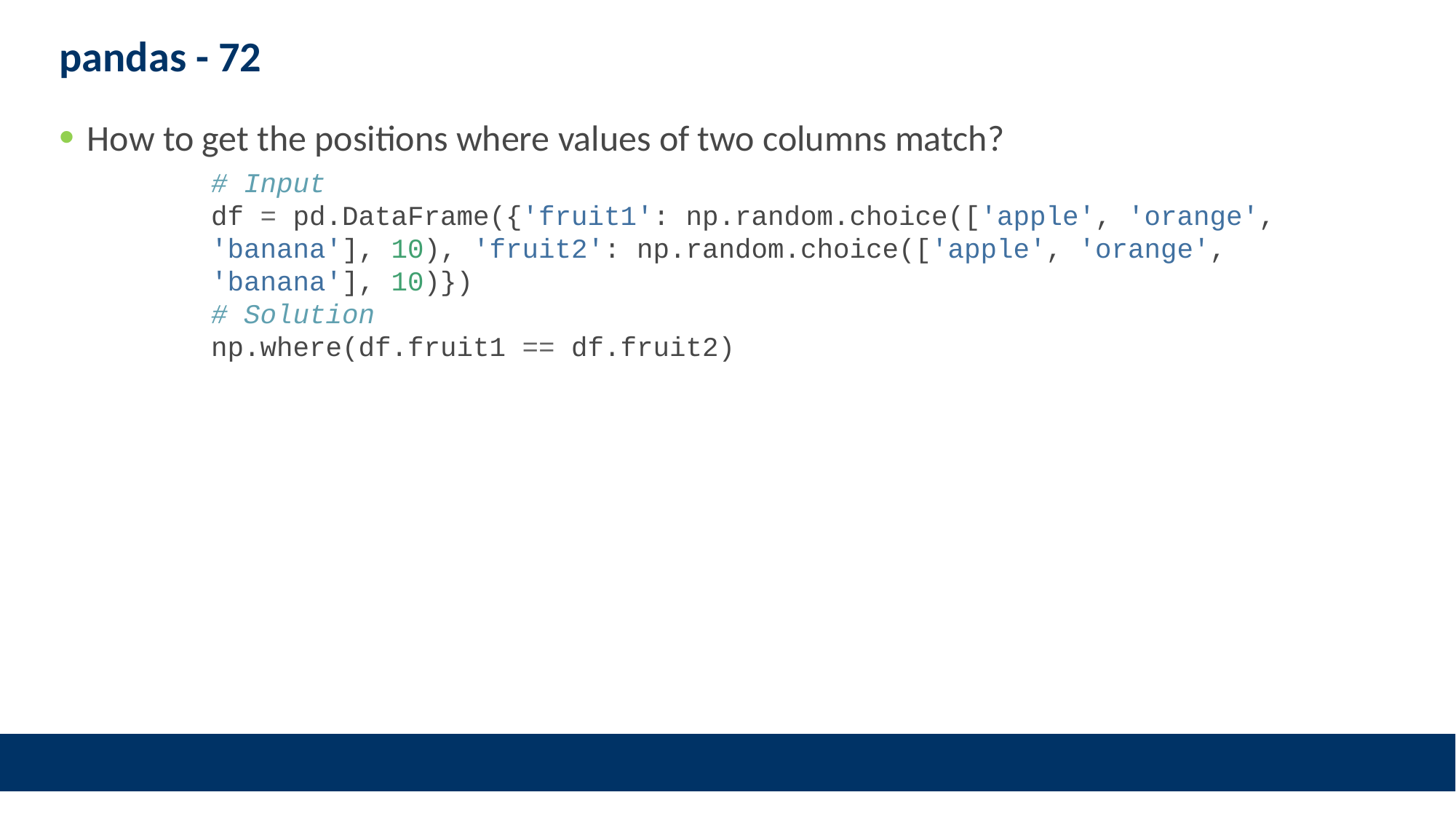

# pandas - 72
How to get the positions where values of two columns match?
# Input df = pd.DataFrame({'fruit1': np.random.choice(['apple', 'orange', 'banana'], 10), 'fruit2': np.random.choice(['apple', 'orange', 'banana'], 10)}) # Solution np.where(df.fruit1 == df.fruit2)